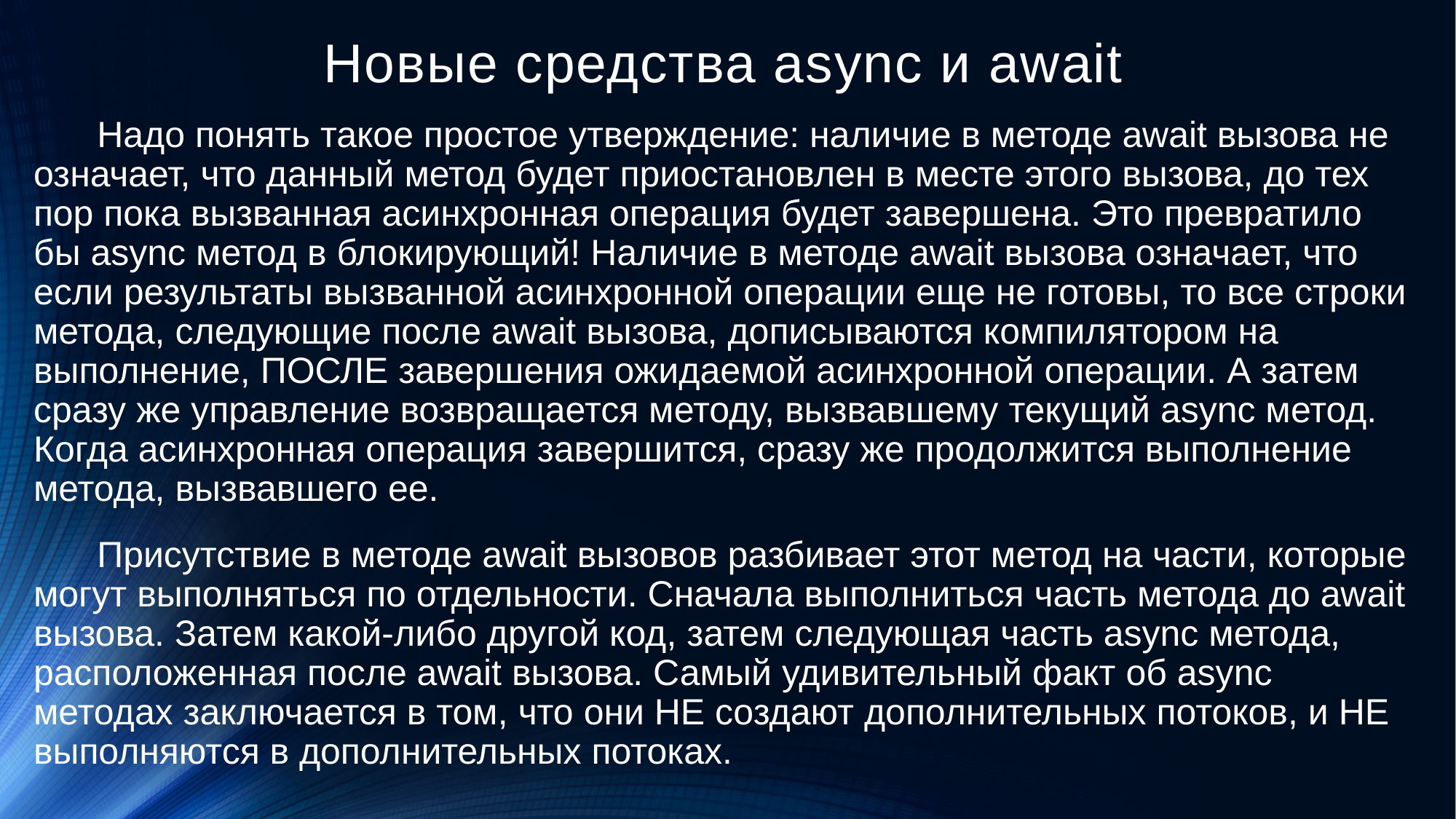

# Новые средства async и await
Надо понять такое простое утверждение: наличие в методе await вызова не означает, что данный метод будет приостановлен в месте этого вызова, до тех пор пока вызванная асинхронная операция будет завершена. Это превратило бы async метод в блокирующий! Наличие в методе await вызова означает, что если результаты вызванной асинхронной операции еще не готовы, то все строки метода, следующие после await вызова, дописываются компилятором на выполнение, ПОСЛЕ завершения ожидаемой асинхронной операции. А затем сразу же управление возвращается методу, вызвавшему текущий async метод. Когда асинхронная операция завершится, сразу же продолжится выполнение метода, вызвавшего ее.
Присутствие в методе await вызовов разбивает этот метод на части, которые могут выполняться по отдельности. Сначала выполниться часть метода до await вызова. Затем какой-либо другой код, затем следующая часть async метода, расположенная после await вызова. Самый удивительный факт об async методах заключается в том, что они НЕ создают дополнительных потоков, и НЕ выполняются в дополнительных потоках.